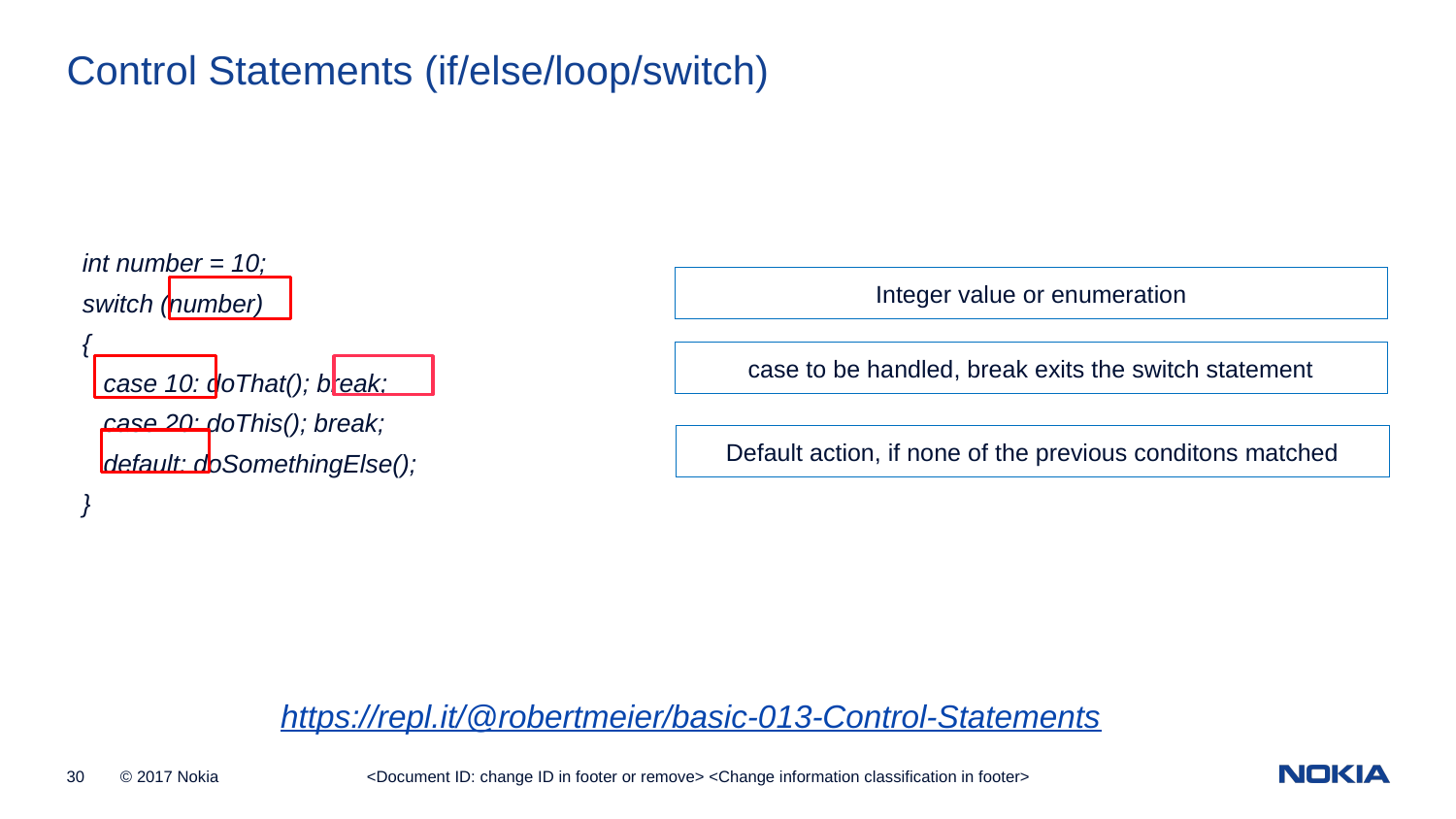

Control Statements (if/else/loop/switch)

int number = 10;
switch (number)
{
   case 10: doThat(); break;
   case 20: doThis(); break;
   default: doSomethingElse();
}
Integer value or enumeration

case to be handled, break exits the switch statement

Default action, if none of the previous conditons matched

https://repl.it/@robertmeier/basic-013-Control-Statements

<Document ID: change ID in footer or remove> <Change information classification in footer>